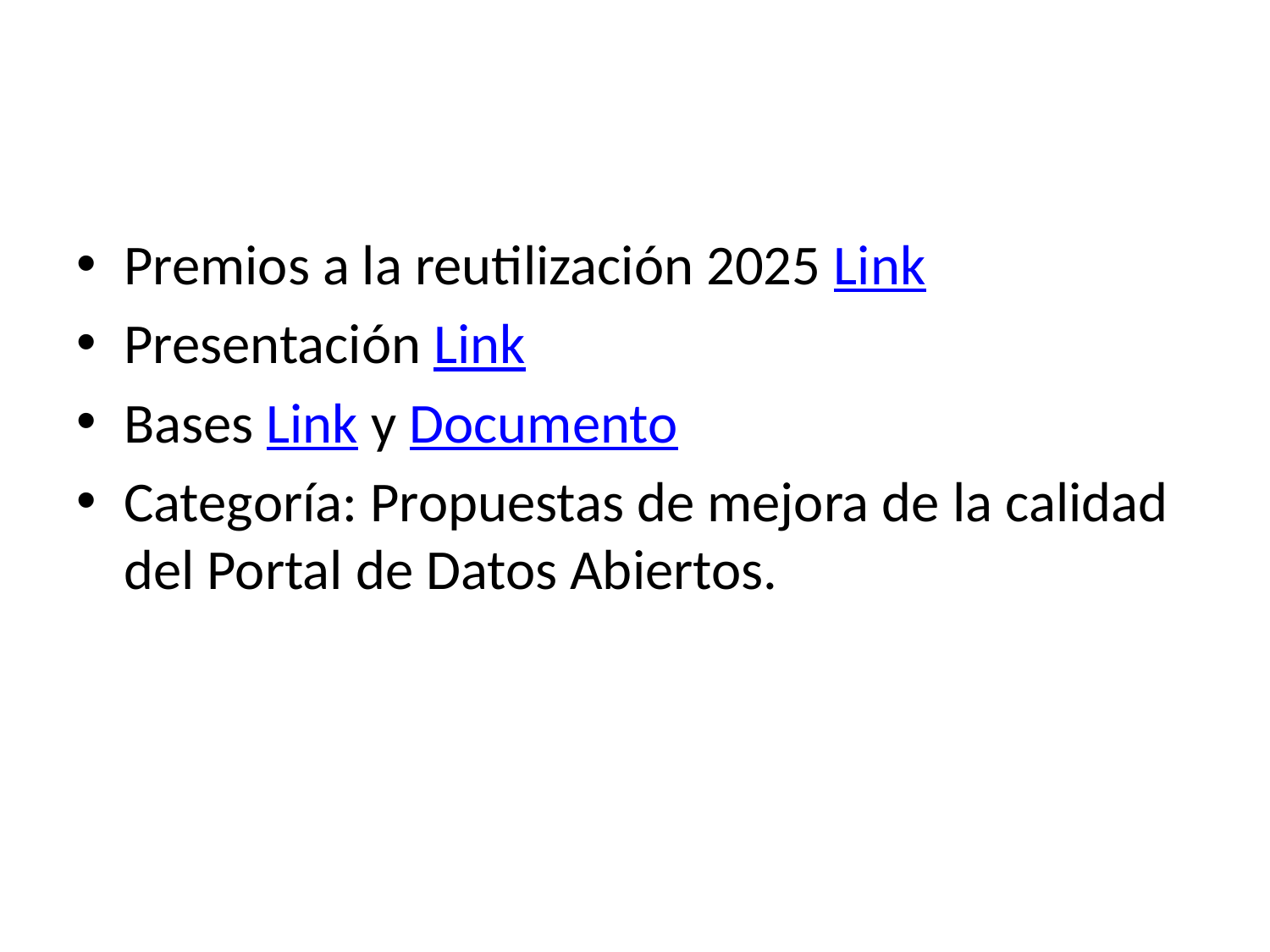

Premios a la reutilización 2025 Link
Presentación Link
Bases Link y Documento
Categoría: Propuestas de mejora de la calidad del Portal de Datos Abiertos.